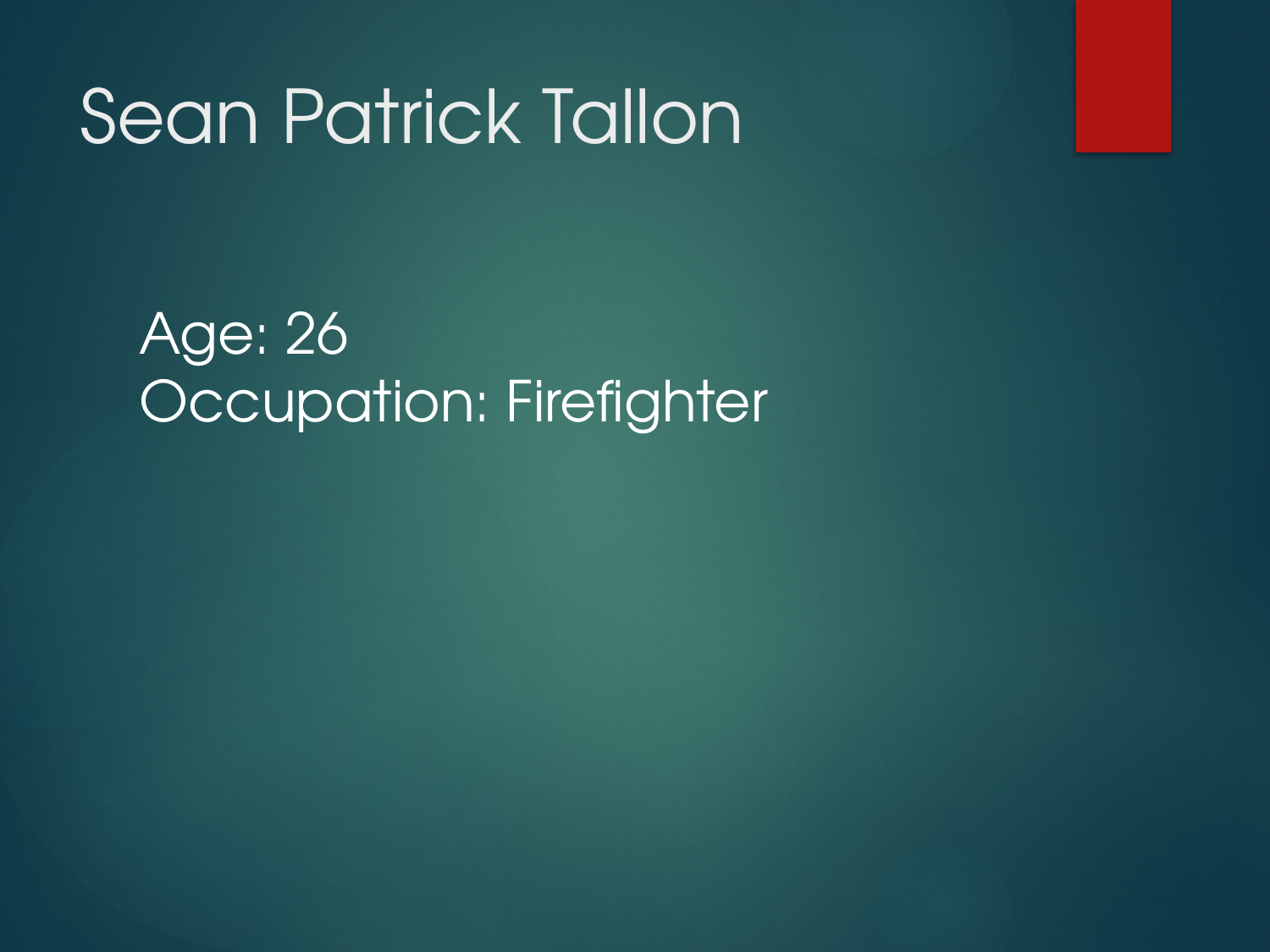

# Sean Patrick Tallon

Age: 26
Occupation: Firefighter